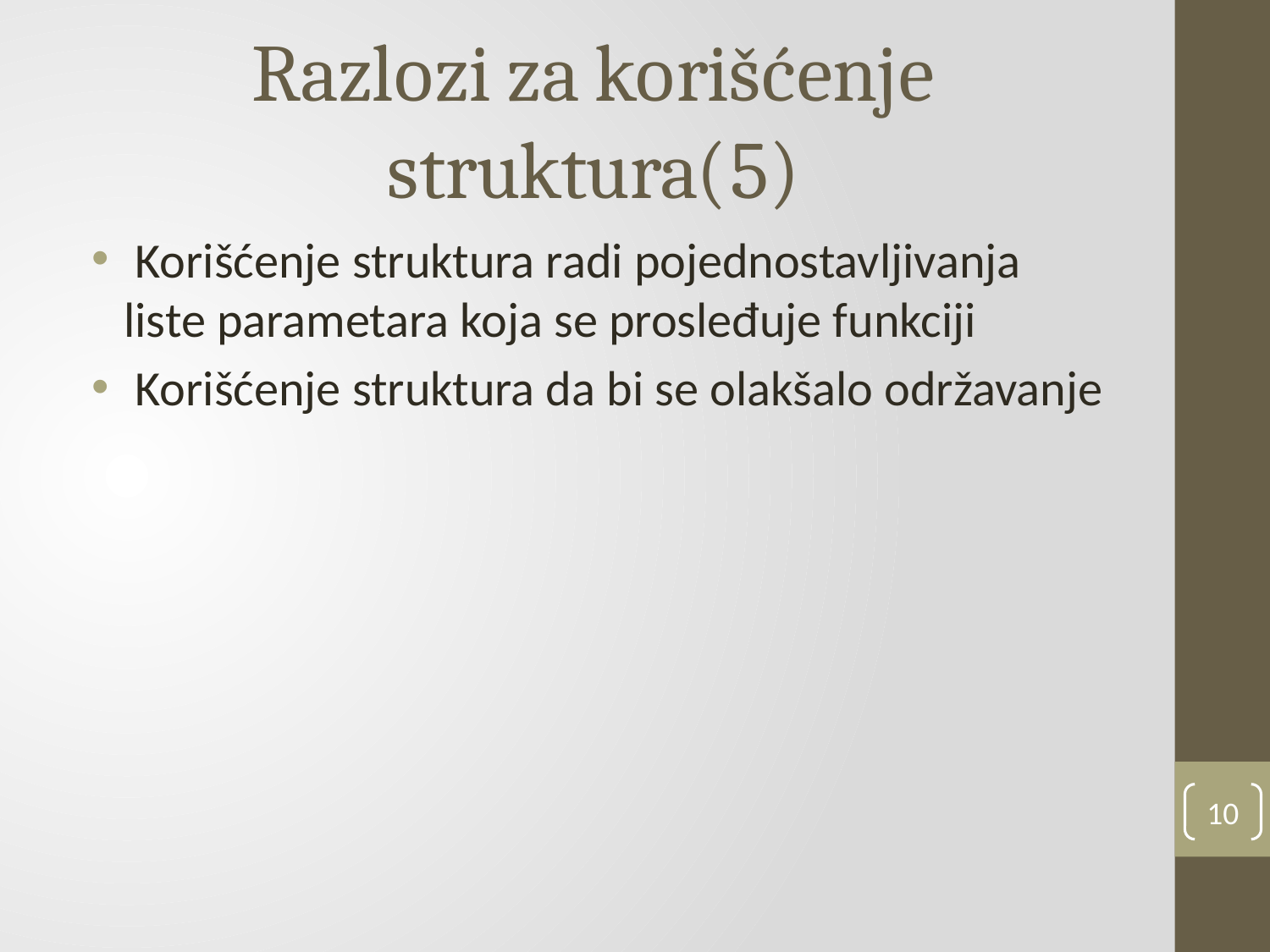

# Razlozi za korišćenje struktura(5)
 Korišćenje struktura radi pojednostavljivanja liste parametara koja se prosleđuje funkciji
 Korišćenje struktura da bi se olakšalo održavanje

10